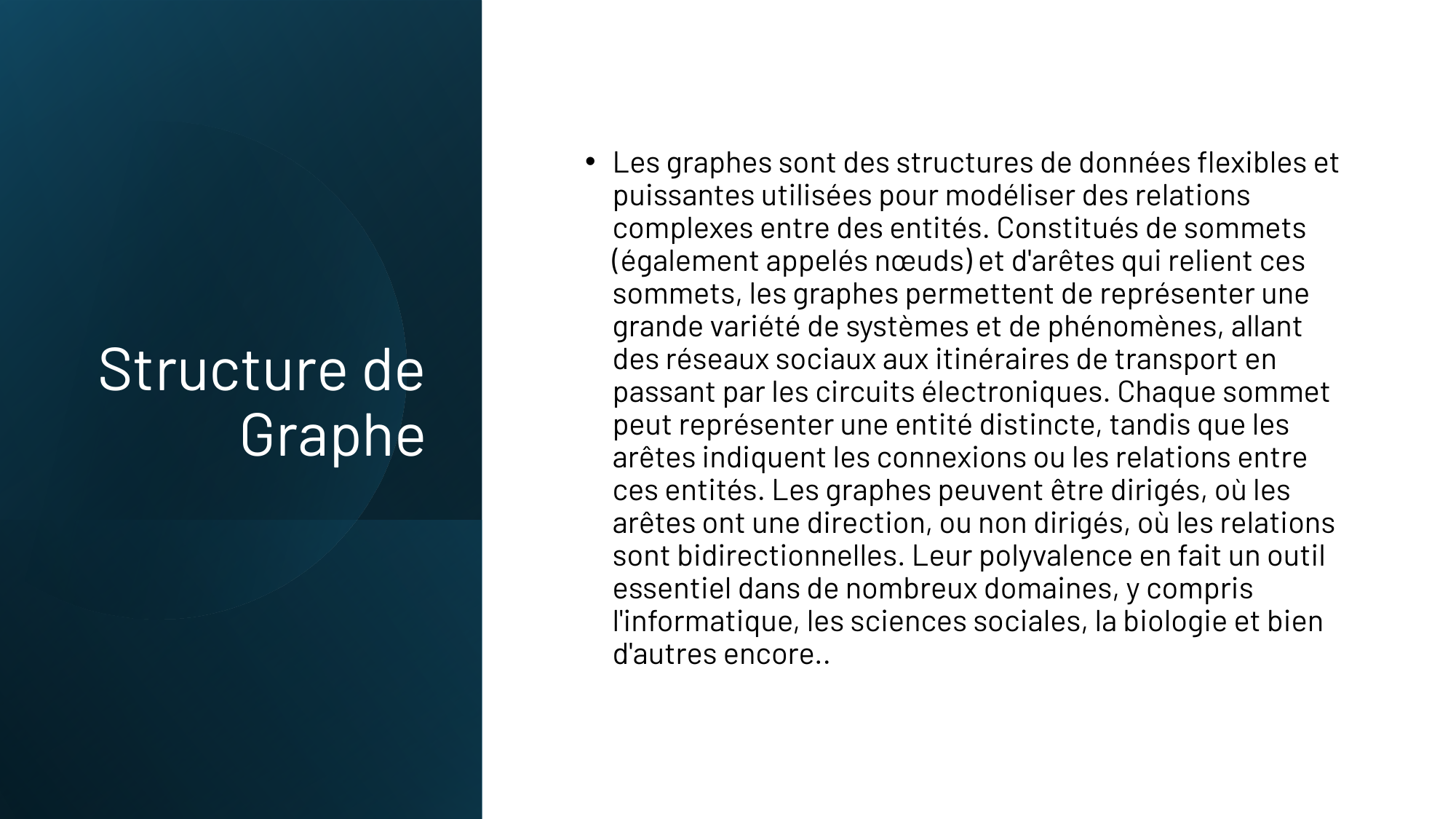

# Structure de Graphe
Les graphes sont des structures de données flexibles et puissantes utilisées pour modéliser des relations complexes entre des entités. Constitués de sommets (également appelés nœuds) et d'arêtes qui relient ces sommets, les graphes permettent de représenter une grande variété de systèmes et de phénomènes, allant des réseaux sociaux aux itinéraires de transport en passant par les circuits électroniques. Chaque sommet peut représenter une entité distincte, tandis que les arêtes indiquent les connexions ou les relations entre ces entités. Les graphes peuvent être dirigés, où les arêtes ont une direction, ou non dirigés, où les relations sont bidirectionnelles. Leur polyvalence en fait un outil essentiel dans de nombreux domaines, y compris l'informatique, les sciences sociales, la biologie et bien d'autres encore..